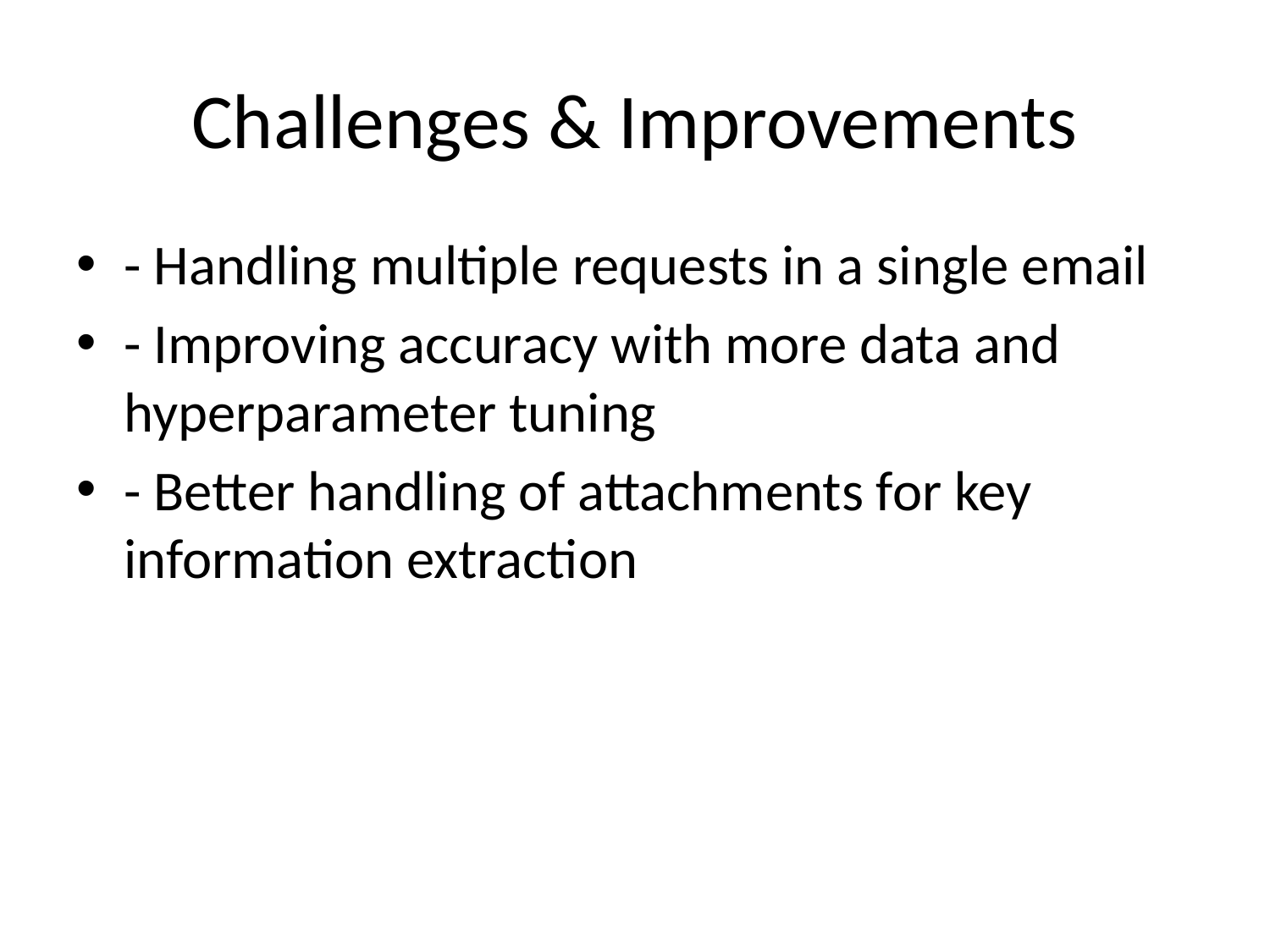

# Challenges & Improvements
- Handling multiple requests in a single email
- Improving accuracy with more data and hyperparameter tuning
- Better handling of attachments for key information extraction